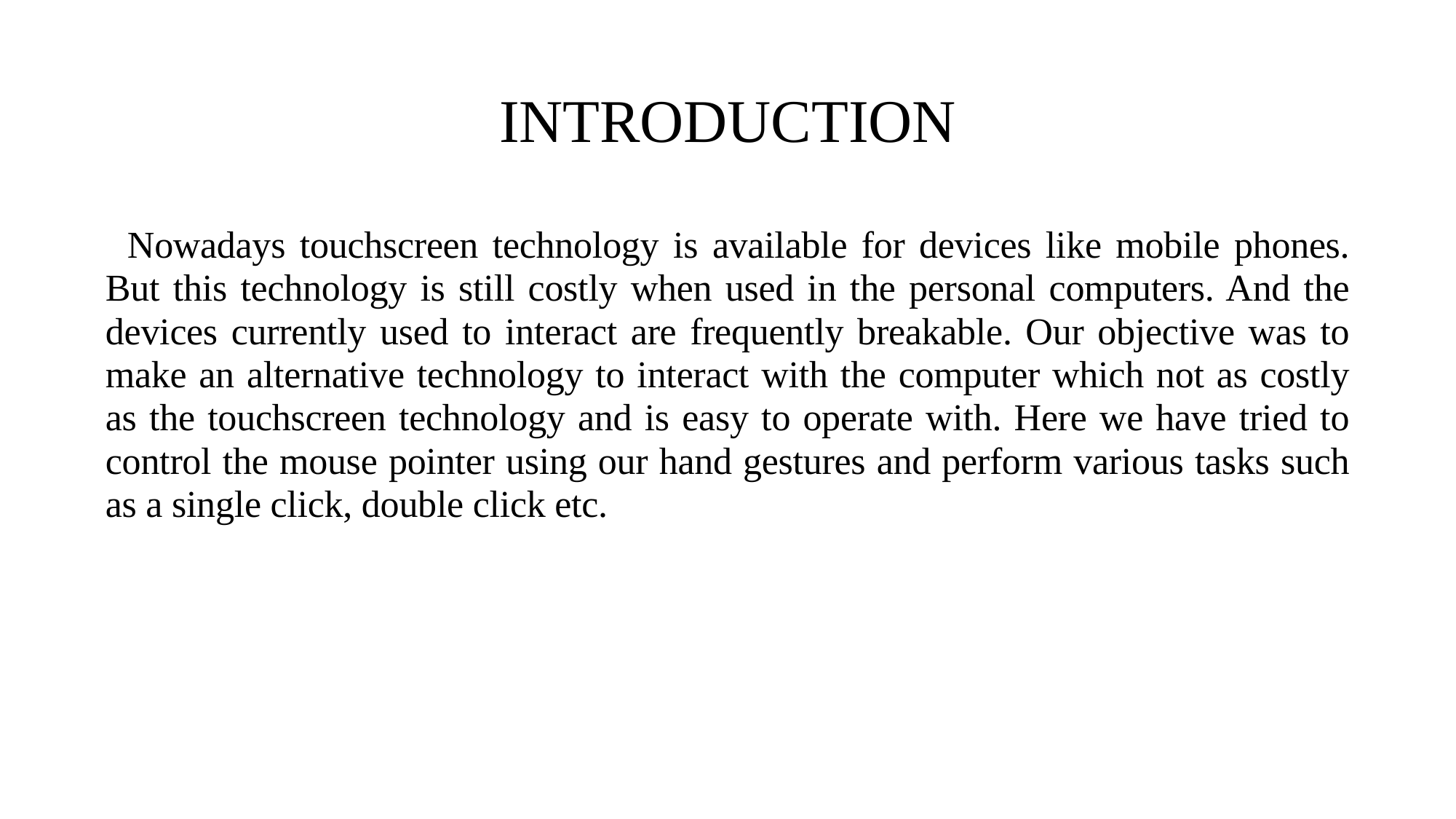

# INTRODUCTION
Nowadays touchscreen technology is available for devices like mobile phones. But this technology is still costly when used in the personal computers. And the devices currently used to interact are frequently breakable. Our objective was to make an alternative technology to interact with the computer which not as costly as the touchscreen technology and is easy to operate with. Here we have tried to control the mouse pointer using our hand gestures and perform various tasks such as a single click, double click etc.